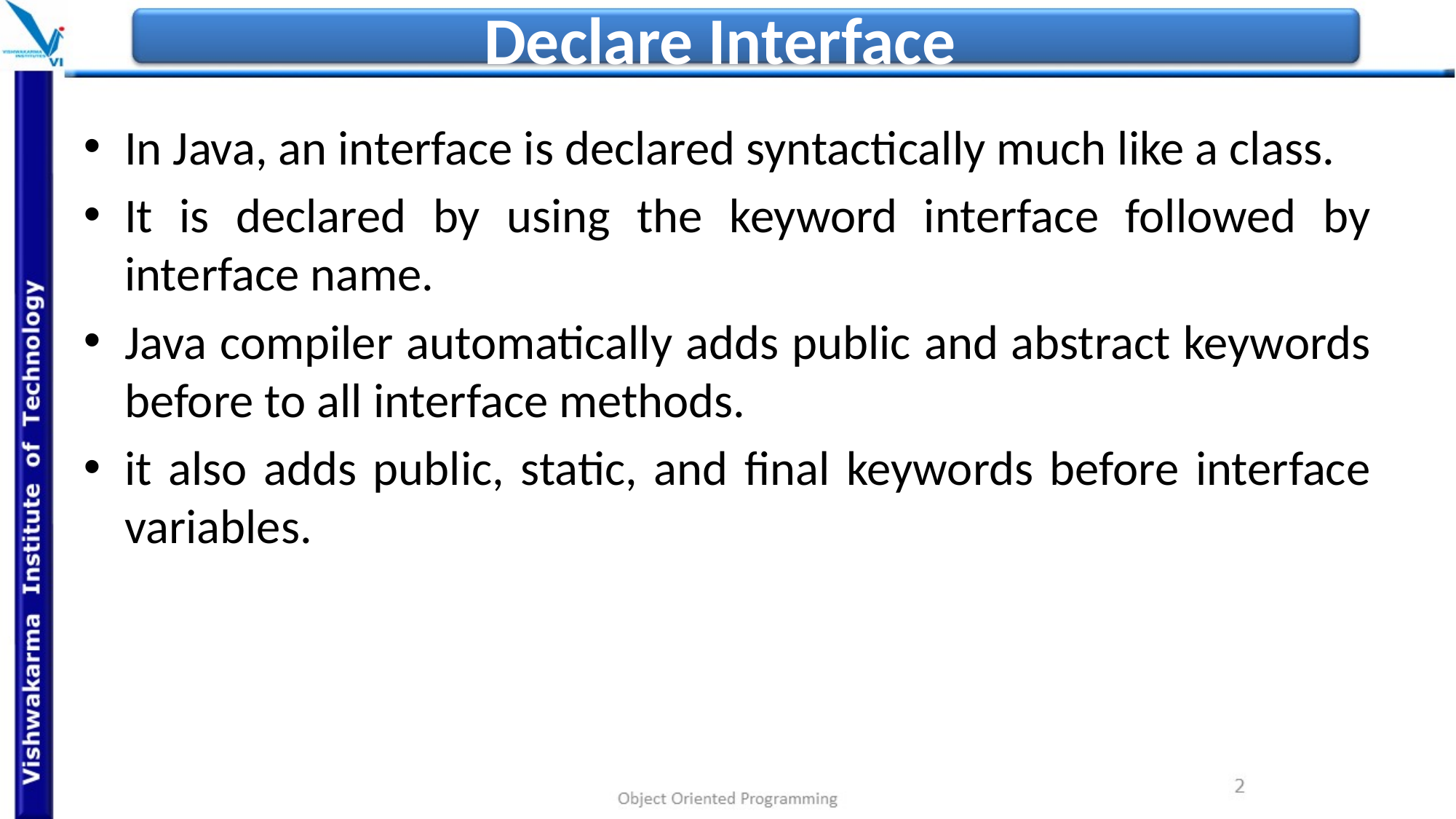

# Declare Interface
In Java, an interface is declared syntactically much like a class.
It is declared by using the keyword interface followed by interface name.
Java compiler automatically adds public and abstract keywords before to all interface methods.
it also adds public, static, and final keywords before interface variables.